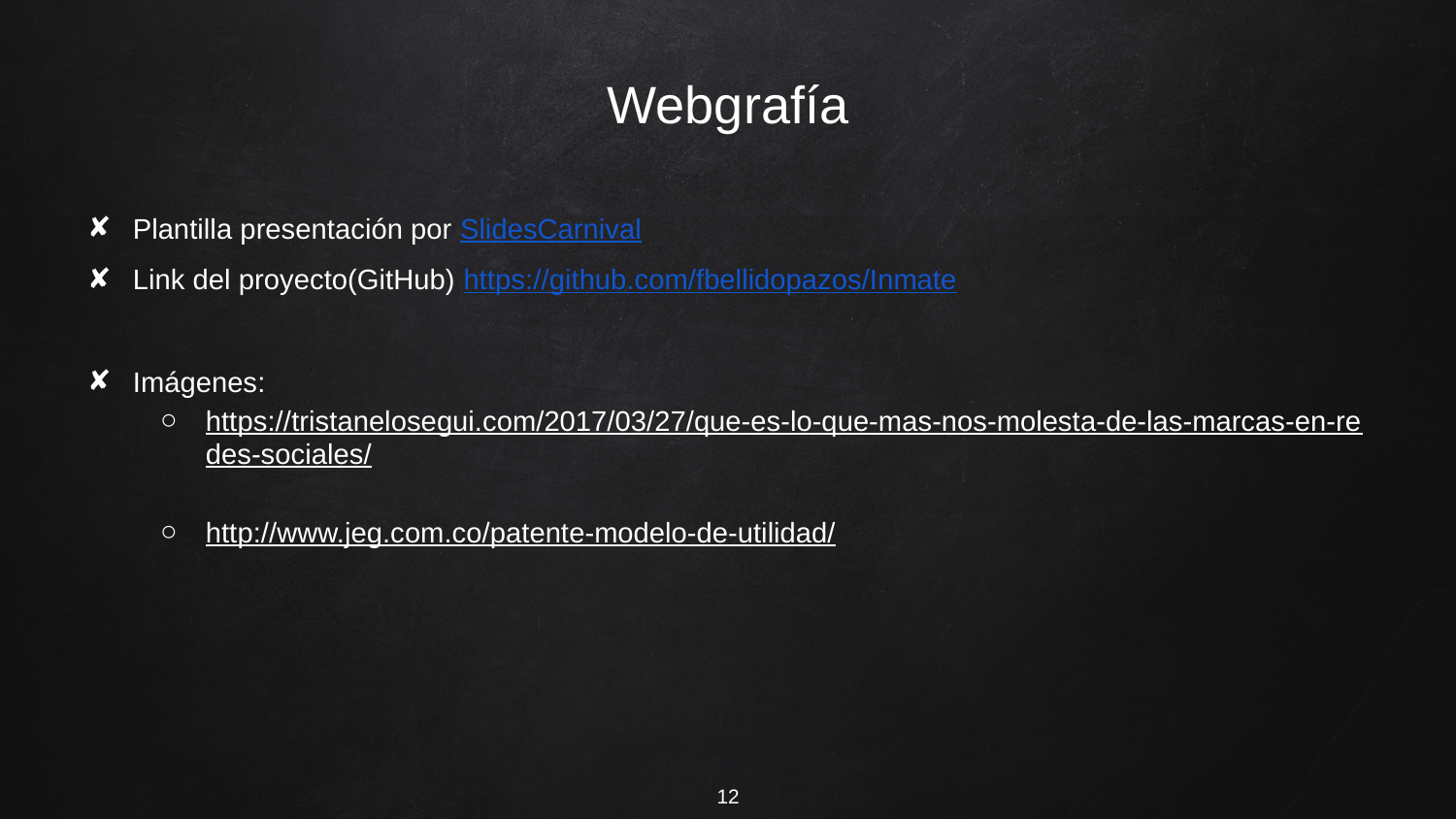

# Webgrafía
Plantilla presentación por SlidesCarnival
Link del proyecto(GitHub) https://github.com/fbellidopazos/Inmate

Imágenes:
https://tristanelosegui.com/2017/03/27/que-es-lo-que-mas-nos-molesta-de-las-marcas-en-redes-sociales/
http://www.jeg.com.co/patente-modelo-de-utilidad/

12